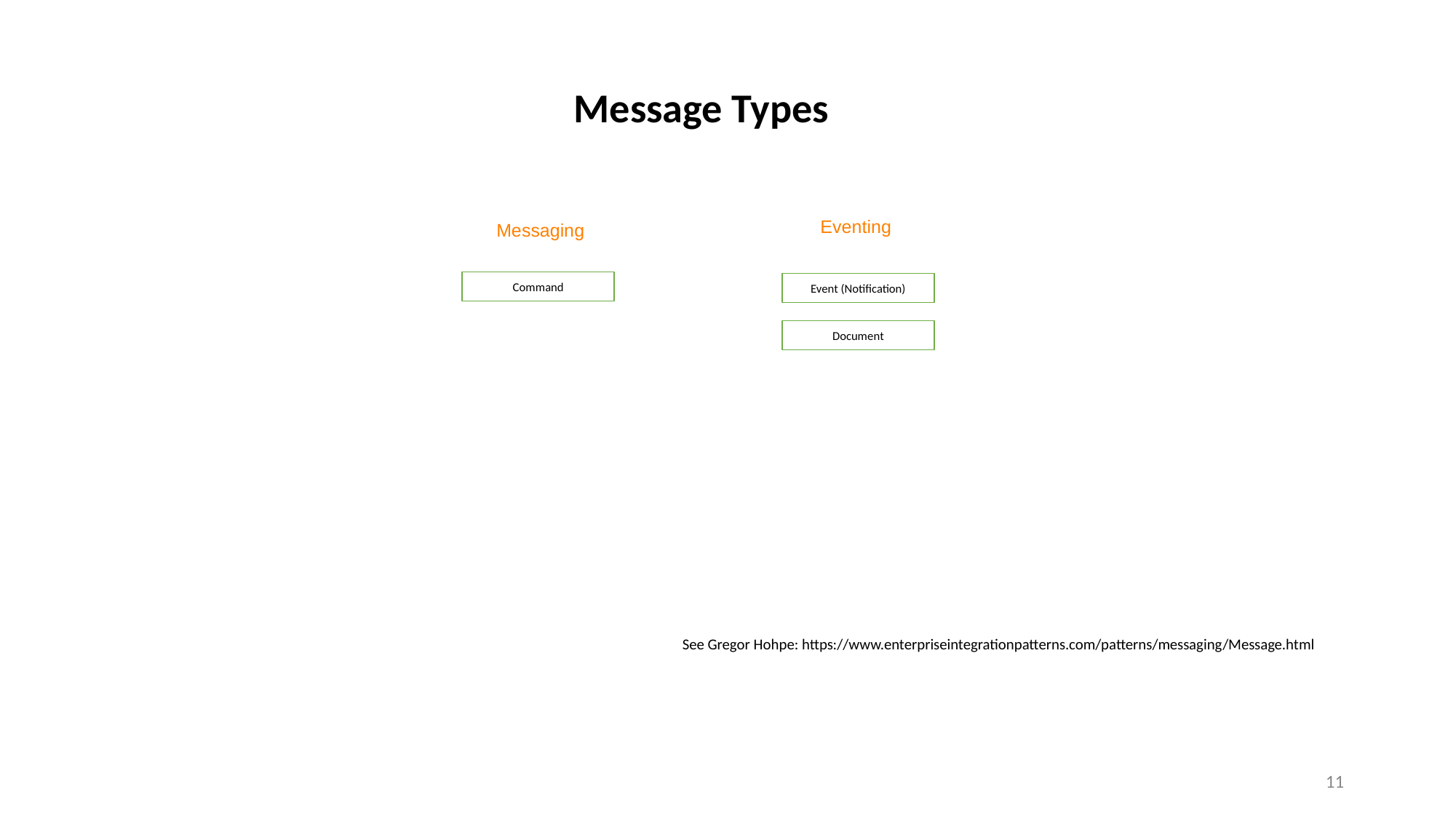

Message Types
Eventing
Messaging
Command
Event (Notification)
Document
See Gregor Hohpe: https://www.enterpriseintegrationpatterns.com/patterns/messaging/Message.html
11